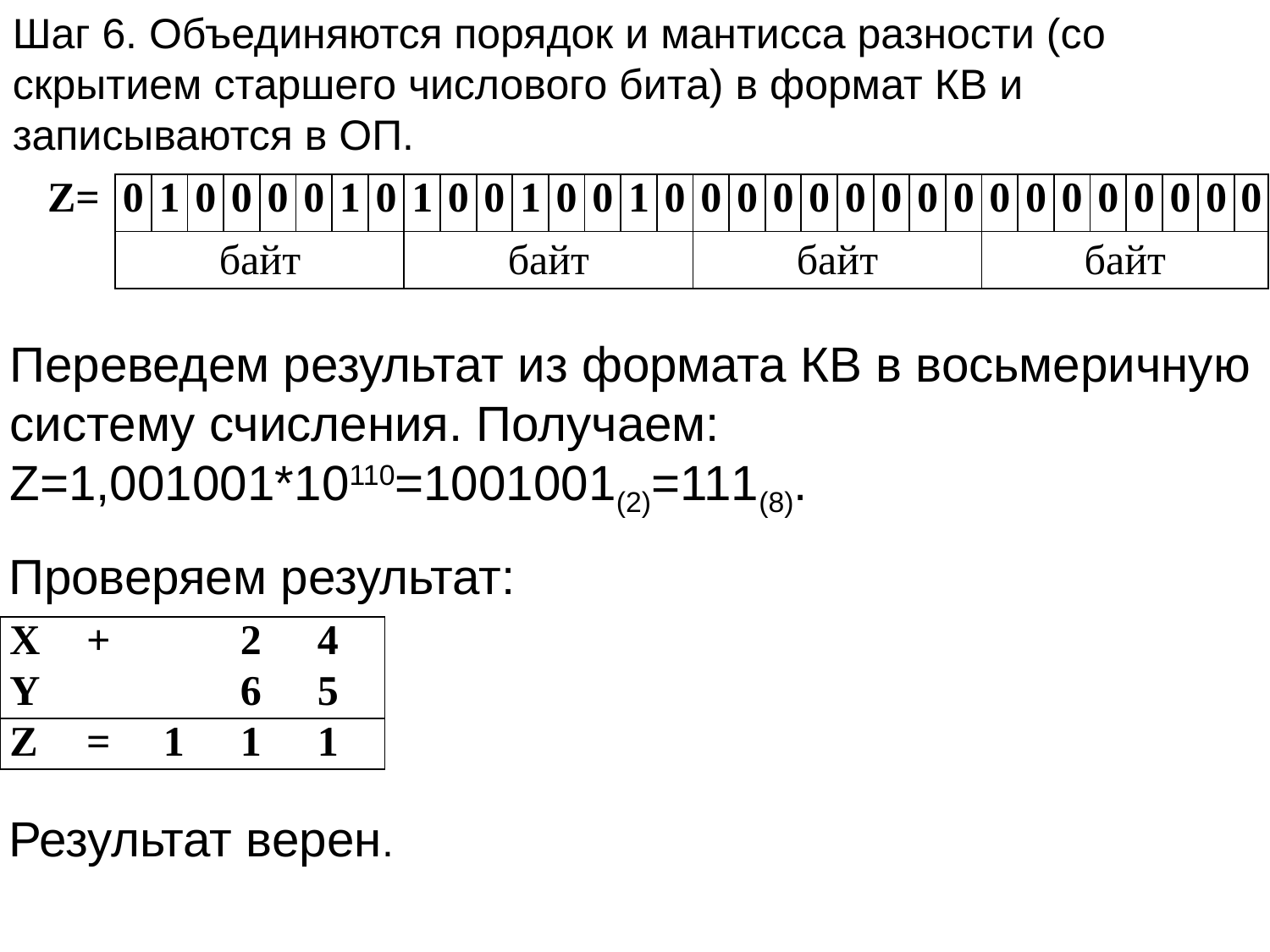

Шаг 6. Объединяются порядок и мантисса разности (со скрытием старшего числового бита) в формат КВ и записываются в ОП.
| Z= | 0 | 1 | 0 | 0 | 0 | 0 | 1 | 0 | 1 | 0 | 0 | 1 | 0 | 0 | 1 | 0 | 0 | 0 | 0 | 0 | 0 | 0 | 0 | 0 | 0 | 0 | 0 | 0 | 0 | 0 | 0 | 0 |
| --- | --- | --- | --- | --- | --- | --- | --- | --- | --- | --- | --- | --- | --- | --- | --- | --- | --- | --- | --- | --- | --- | --- | --- | --- | --- | --- | --- | --- | --- | --- | --- | --- |
|  | байт |  |  |  |  |  |  |  | байт |  |  |  |  |  |  |  | байт |  |  |  |  |  |  |  | байт |  |  |  |  |  |  |  |
Переведем результат из формата КВ в восьмеричную систему счисления. Получаем:
Z=1,001001*10110=1001001(2)=111(8).
Проверяем результат:
| X | + |  | 2 | 4 |
| --- | --- | --- | --- | --- |
| Y |  |  | 6 | 5 |
| Z | = | 1 | 1 | 1 |
Результат верен.